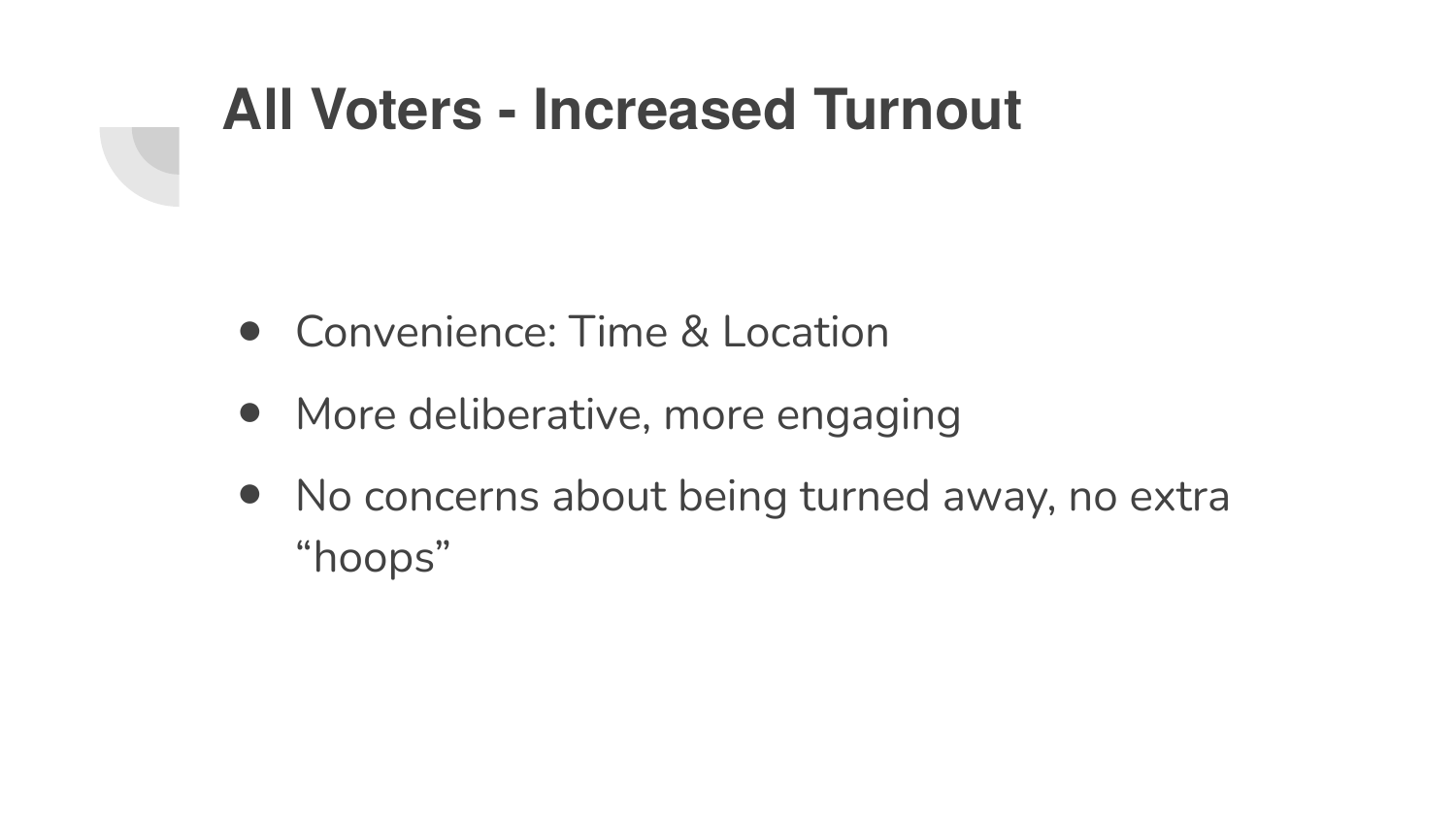

# All Voters - Increased Turnout
Convenience: Time & Location
More deliberative, more engaging
No concerns about being turned away, no extra “hoops”